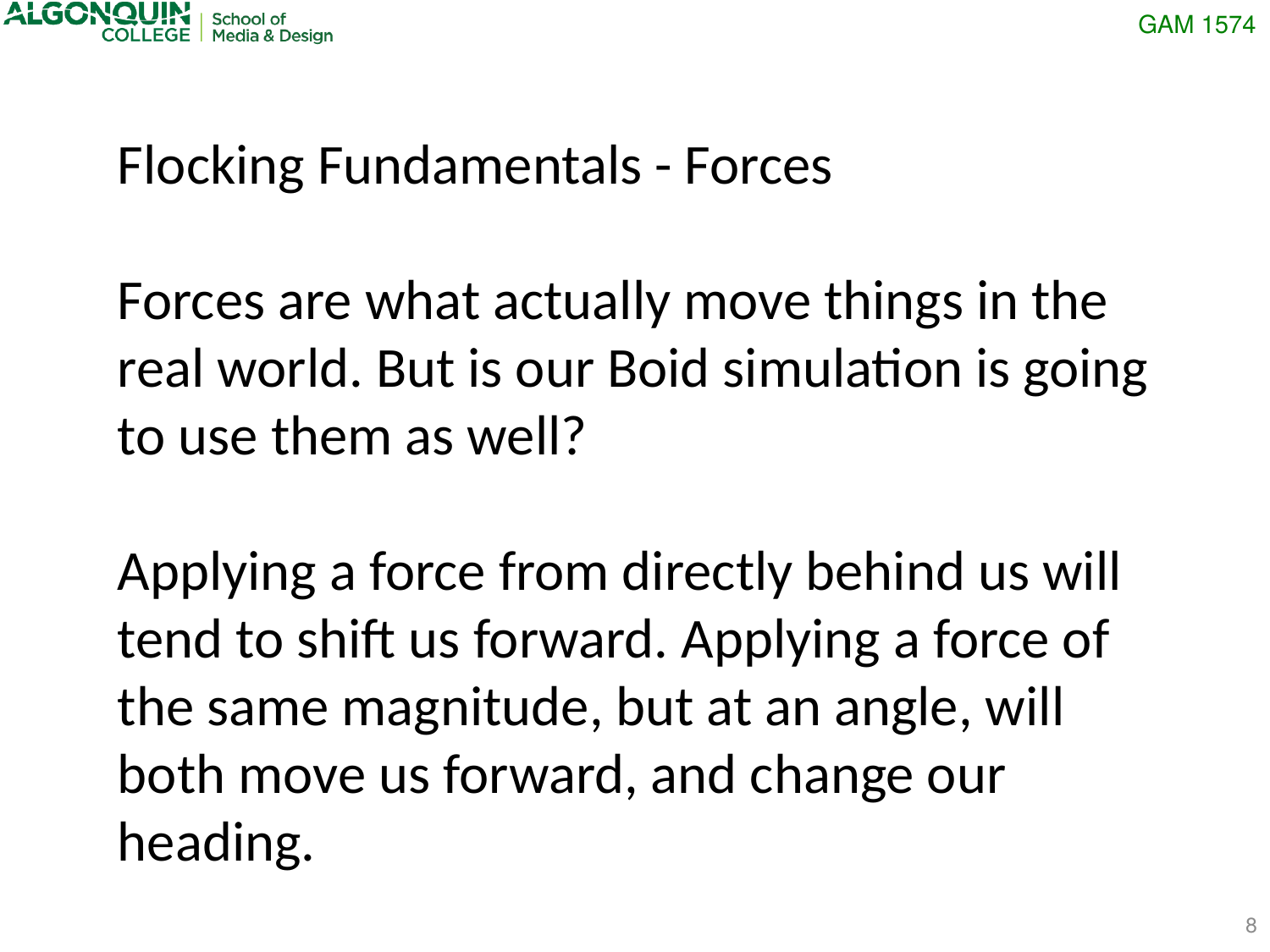

Flocking Fundamentals - Forces

Forces are what actually move things in the real world. But is our Boid simulation is going to use them as well?

Applying a force from directly behind us will tend to shift us forward. Applying a force of the same magnitude, but at an angle, will both move us forward, and change our heading.
8